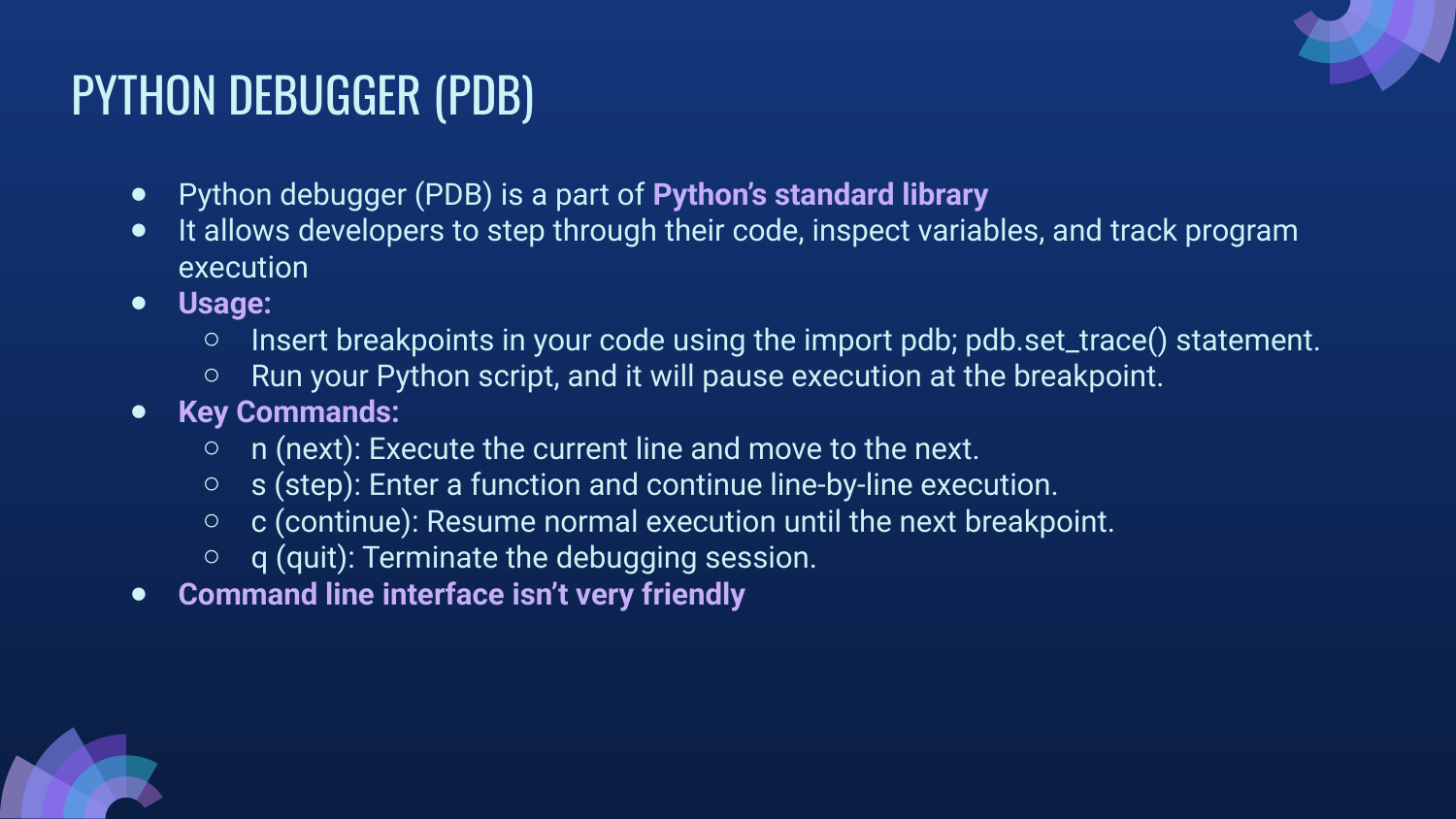

PYTHON DEBUGGER (PDB)

Python debugger (PDB) is a part of Python’s standard library
It allows developers to step through their code, inspect variables, and track program execution
Usage:
Insert breakpoints in your code using the import pdb; pdb.set_trace() statement.
Run your Python script, and it will pause execution at the breakpoint.
Key Commands:
n (next): Execute the current line and move to the next.
s (step): Enter a function and continue line-by-line execution.
c (continue): Resume normal execution until the next breakpoint.
q (quit): Terminate the debugging session.
Command line interface isn’t very friendly